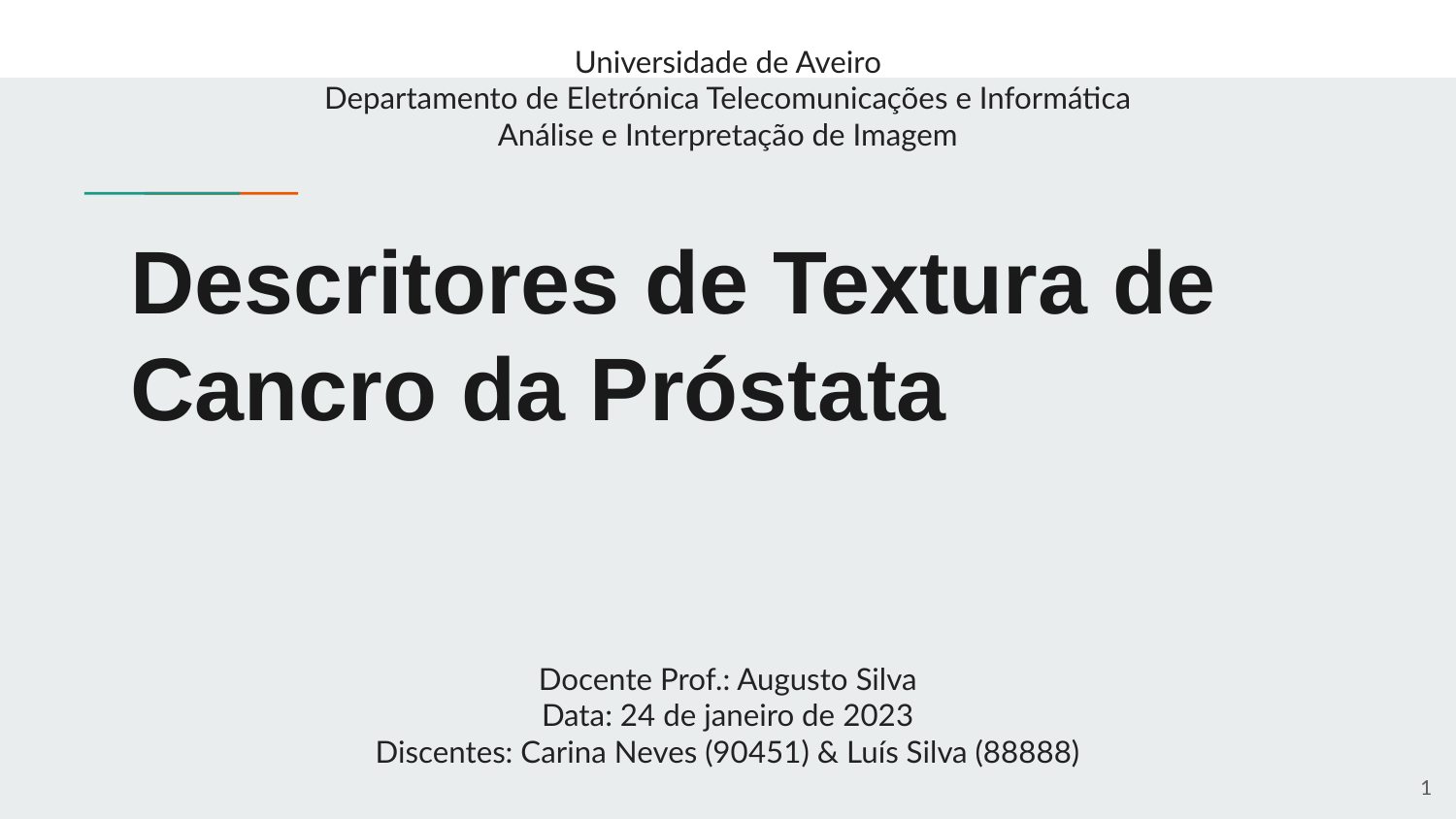

Universidade de Aveiro
Departamento de Eletrónica Telecomunicações e Informática
Análise e Interpretação de Imagem
# Descritores de Textura de Cancro da Próstata
Docente Prof.: Augusto Silva
Data: 24 de janeiro de 2023
Discentes: Carina Neves (90451) & Luís Silva (88888)

1